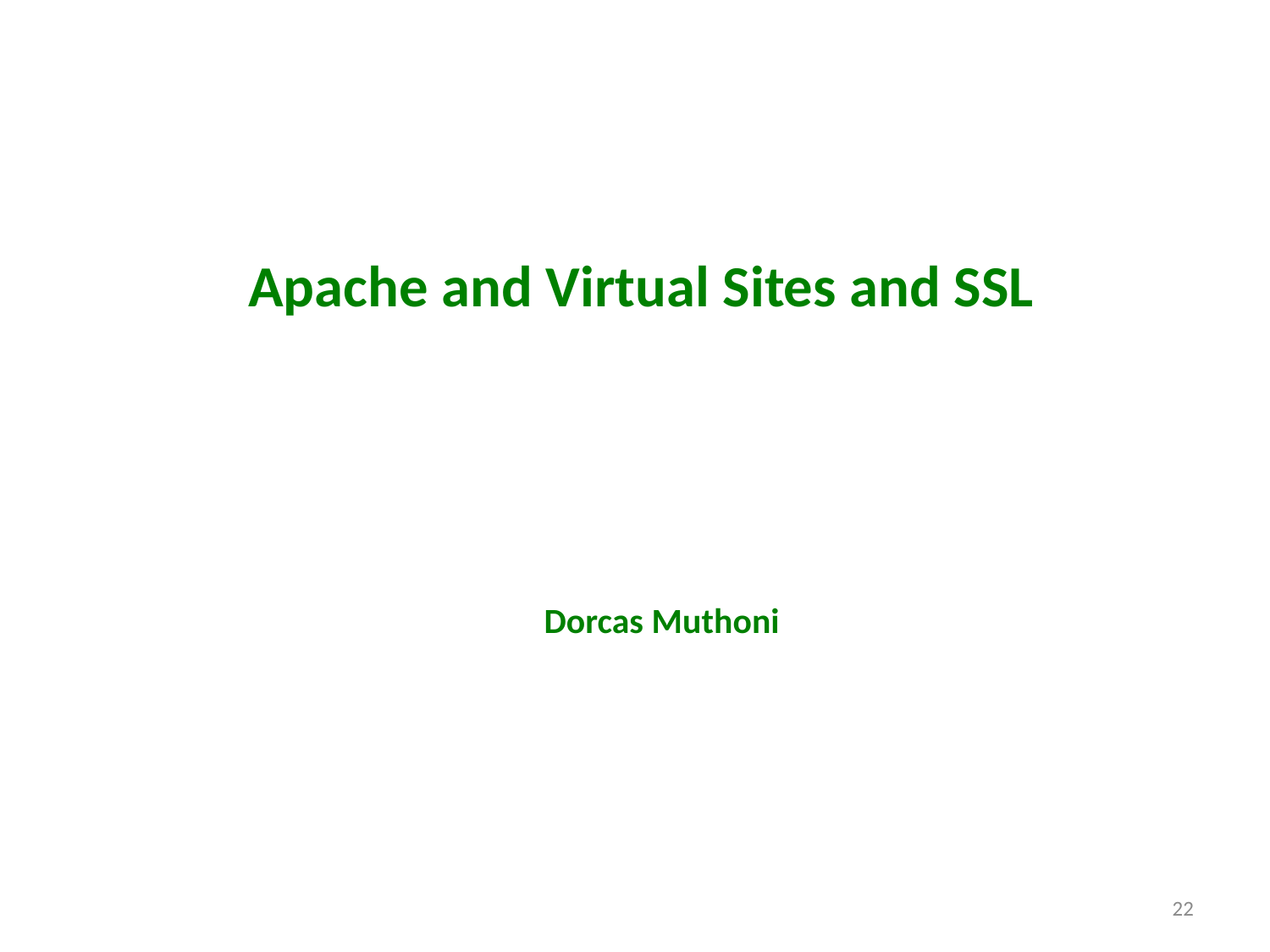

Apache and Virtual Sites and SSL
Dorcas Muthoni
22